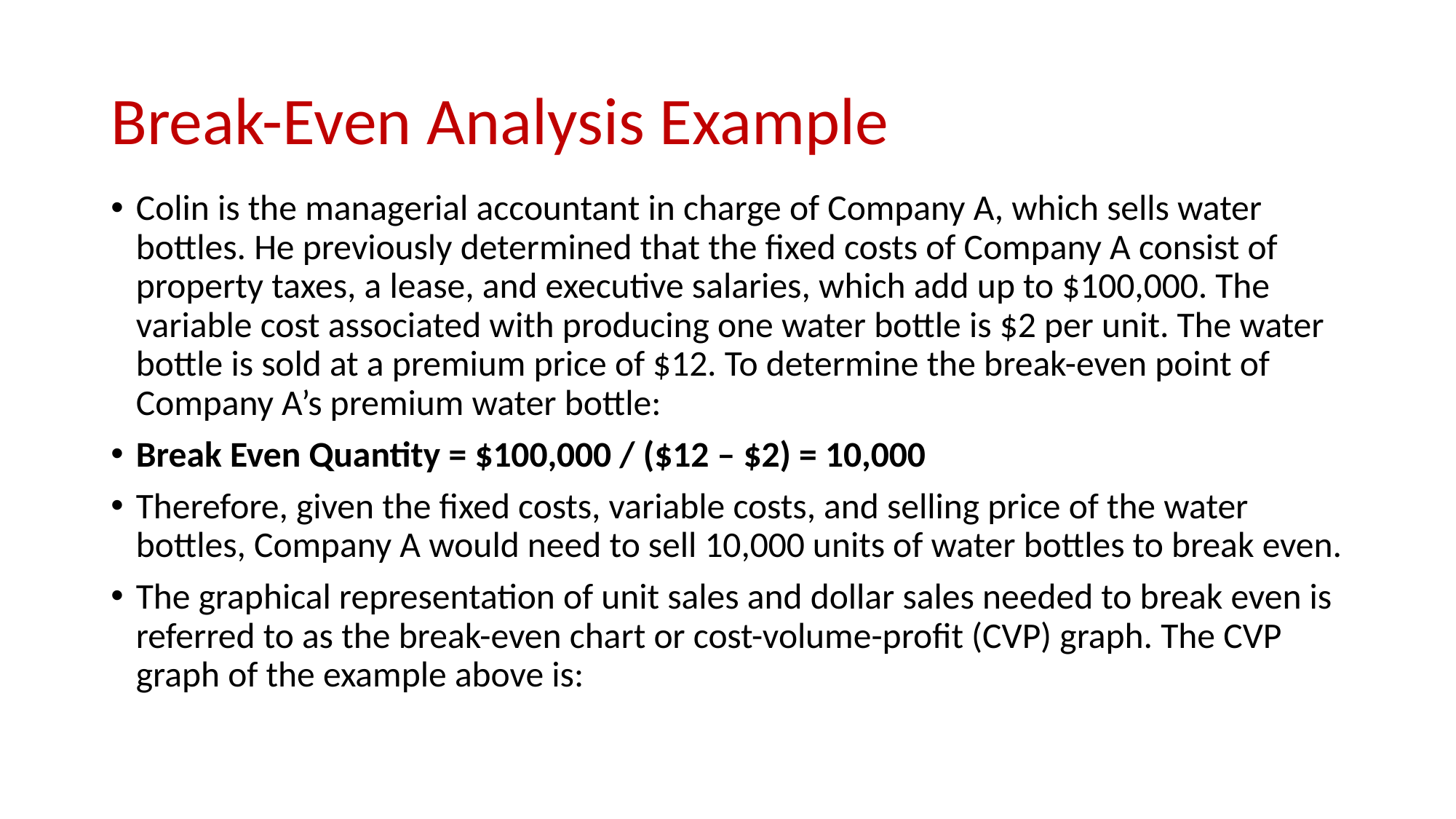

# Break-Even Analysis Example
Colin is the managerial accountant in charge of Company A, which sells water bottles. He previously determined that the fixed costs of Company A consist of property taxes, a lease, and executive salaries, which add up to $100,000. The variable cost associated with producing one water bottle is $2 per unit. The water bottle is sold at a premium price of $12. To determine the break-even point of Company A’s premium water bottle:
Break Even Quantity = $100,000 / ($12 – $2) = 10,000
Therefore, given the fixed costs, variable costs, and selling price of the water bottles, Company A would need to sell 10,000 units of water bottles to break even.
The graphical representation of unit sales and dollar sales needed to break even is referred to as the break-even chart or cost-volume-profit (CVP) graph. The CVP graph of the example above is: